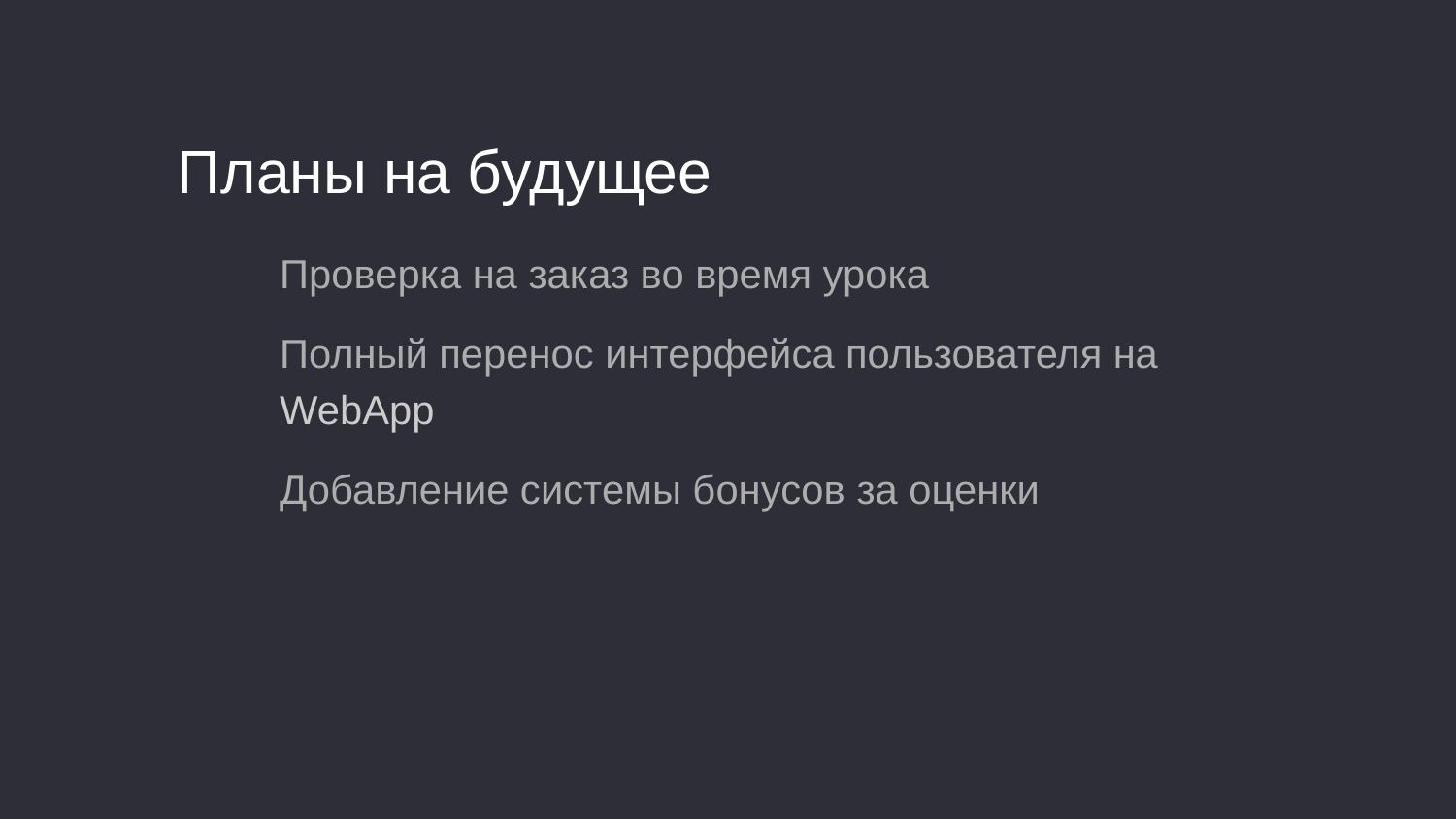

# Планы на будущее
Проверка на заказ во время урока
Полный перенос интерфейса пользователя на WebApp
Добавление системы бонусов за оценки